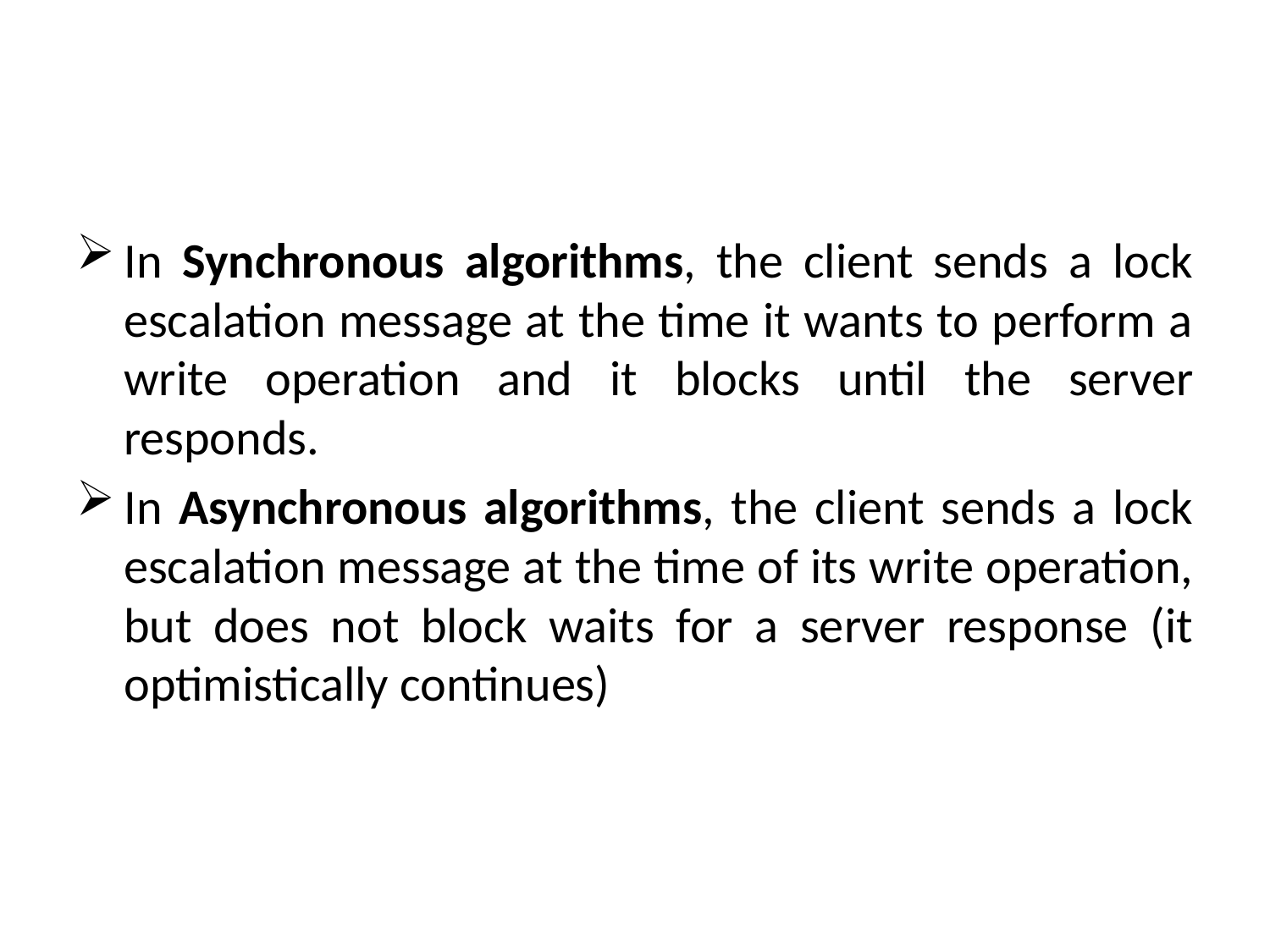

#
In Synchronous algorithms, the client sends a lock escalation message at the time it wants to perform a write operation and it blocks until the server responds.
In Asynchronous algorithms, the client sends a lock escalation message at the time of its write operation, but does not block waits for a server response (it optimistically continues)